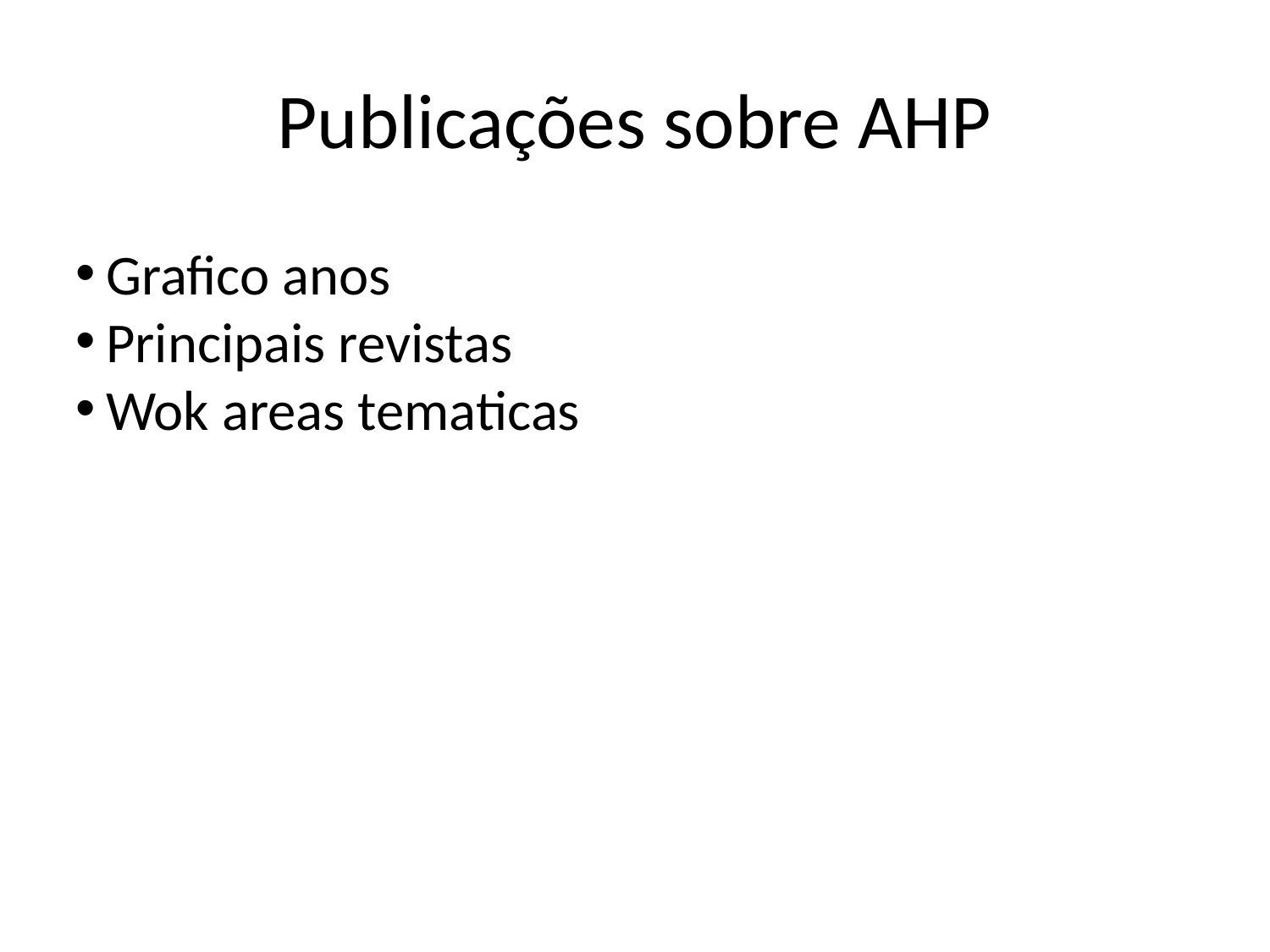

Publicações sobre AHP
Grafico anos
Principais revistas
Wok areas tematicas